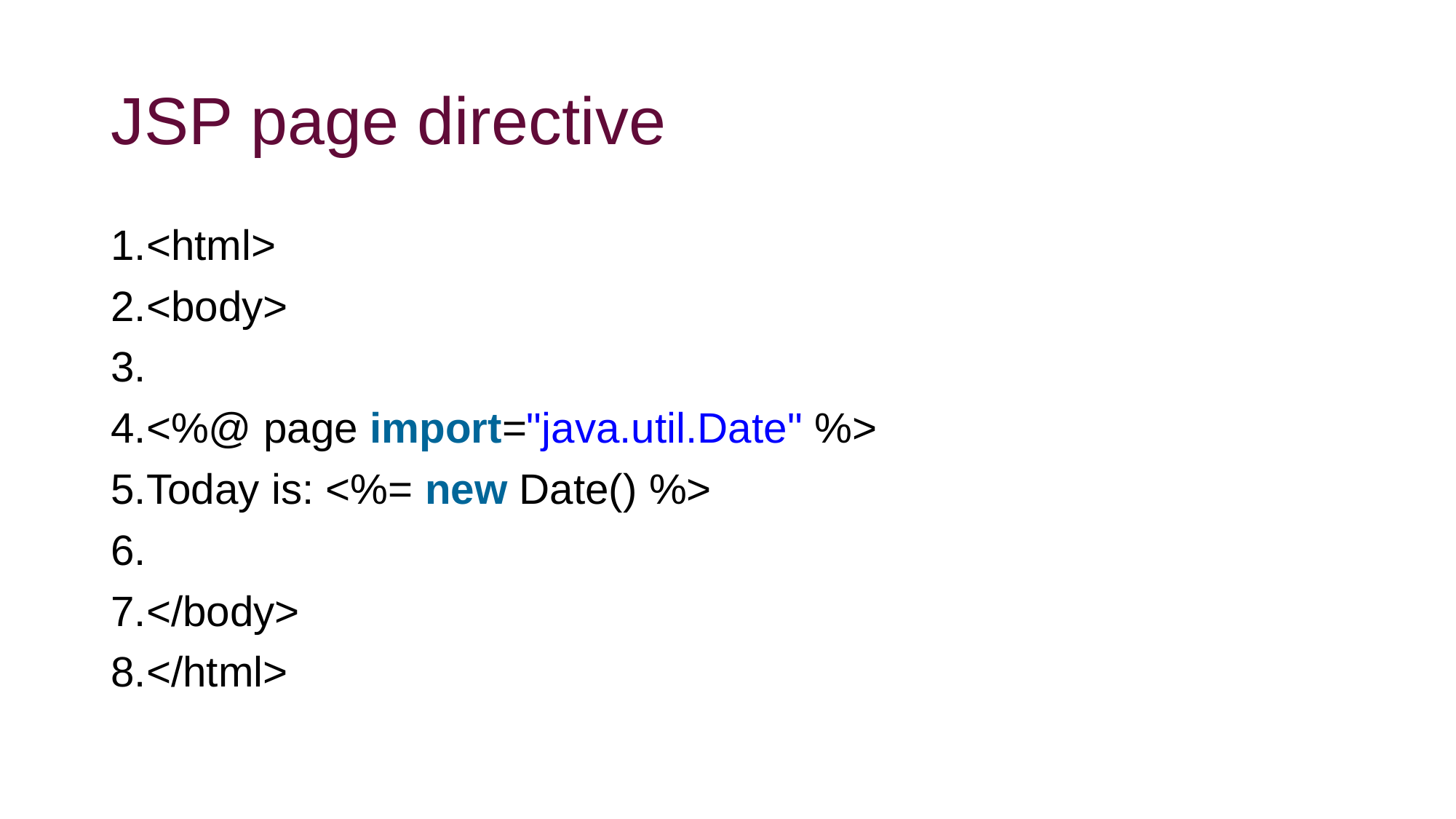

# JSP page directive
<html>
<body>

<%@ page import="java.util.Date" %>
Today is: <%= new Date() %>

</body>
</html>